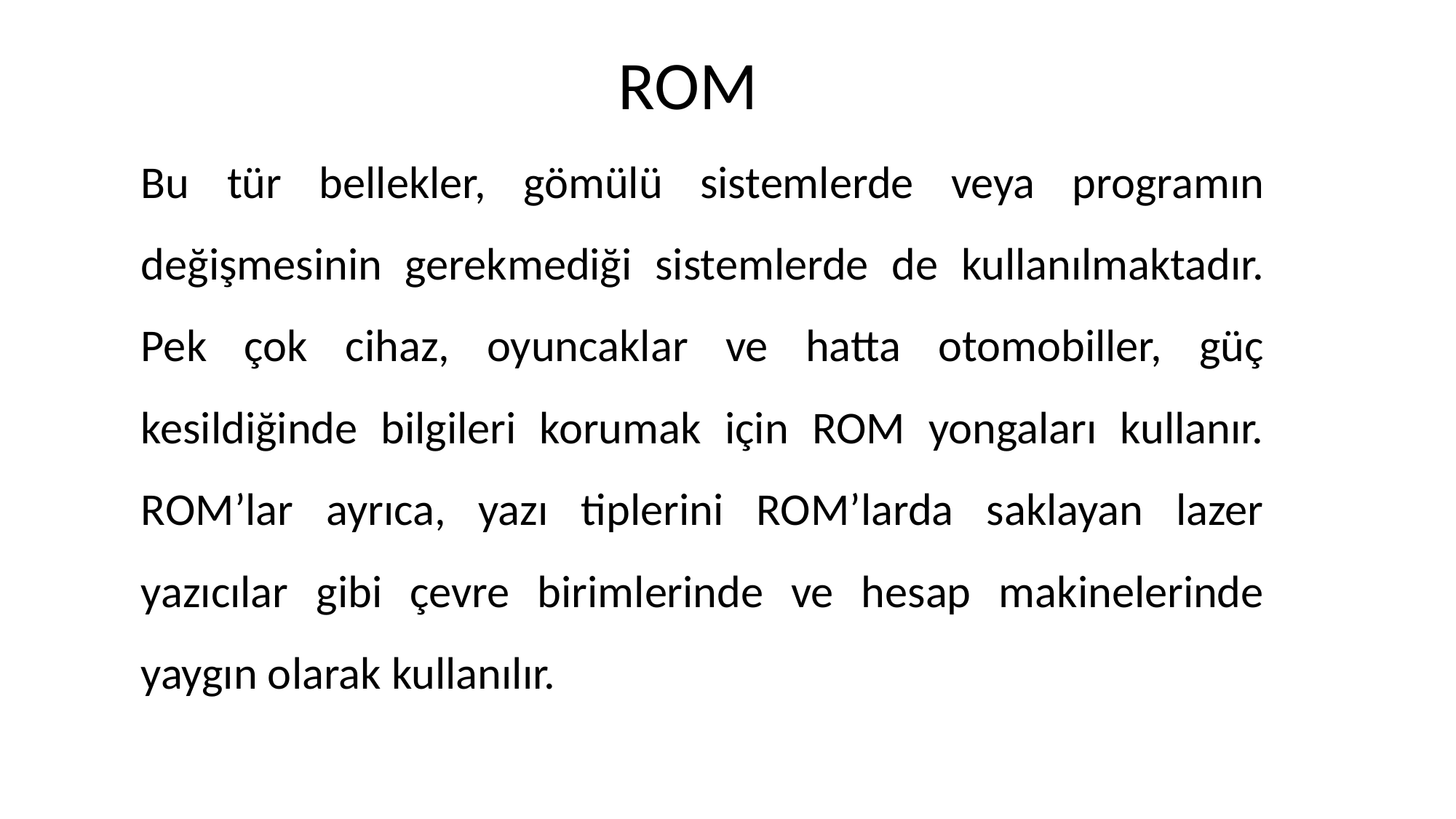

# ROM
Bu tür bellekler, gömülü sistemlerde veya programın değişmesinin gerekmediği sistemlerde de kullanılmaktadır. Pek çok cihaz, oyuncaklar ve hatta otomobiller, güç kesildiğinde bilgileri korumak için ROM yongaları kullanır. ROM’lar ayrıca, yazı tiplerini ROM’larda saklayan lazer yazıcılar gibi çevre birimlerinde ve hesap makinelerinde yaygın olarak kullanılır.